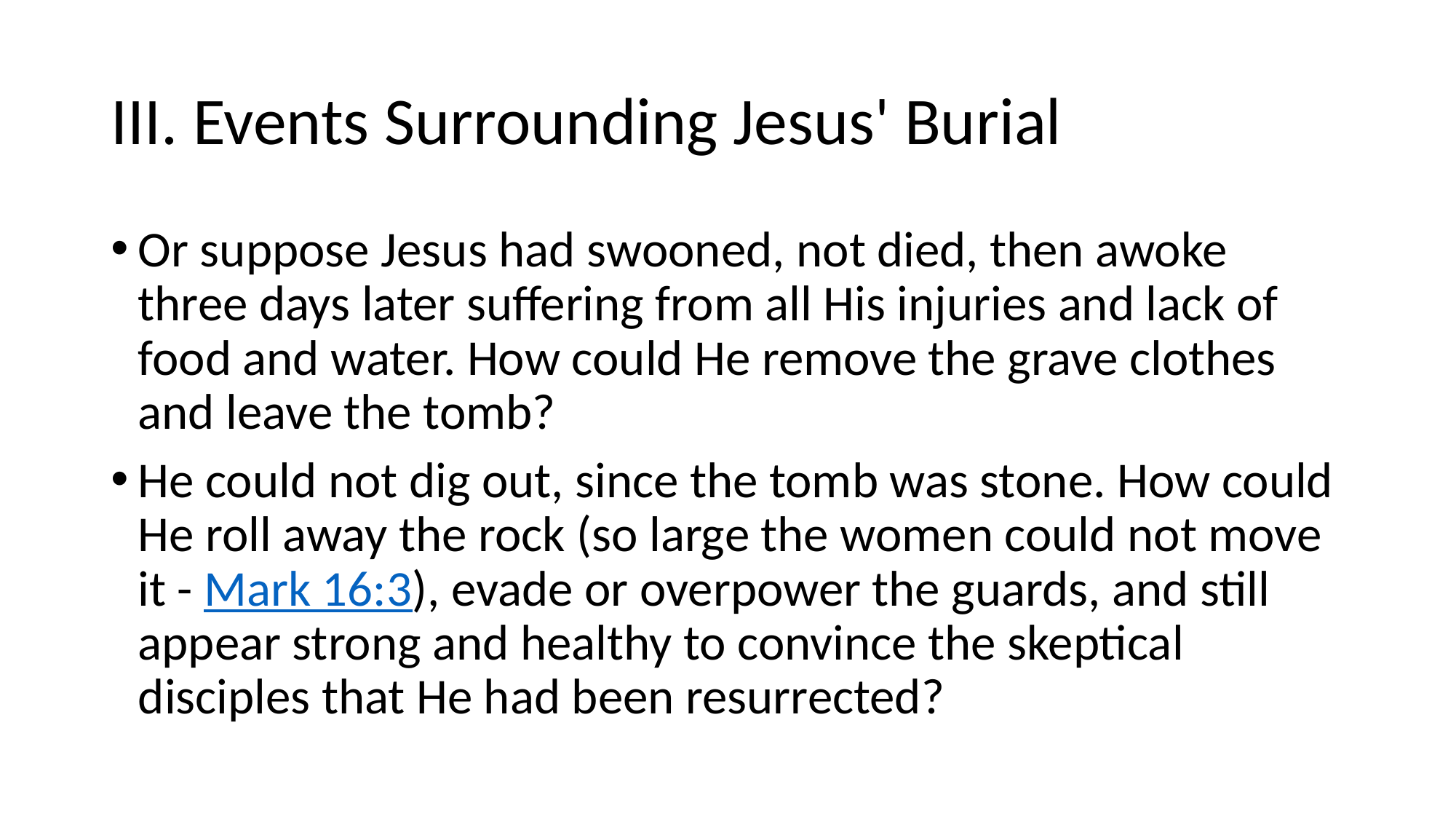

# III. Events Surrounding Jesus' Burial
Or suppose Jesus had swooned, not died, then awoke three days later suffering from all His injuries and lack of food and water. How could He remove the grave clothes and leave the tomb?
He could not dig out, since the tomb was stone. How could He roll away the rock (so large the women could not move it - Mark 16:3), evade or overpower the guards, and still appear strong and healthy to convince the skeptical disciples that He had been resurrected?